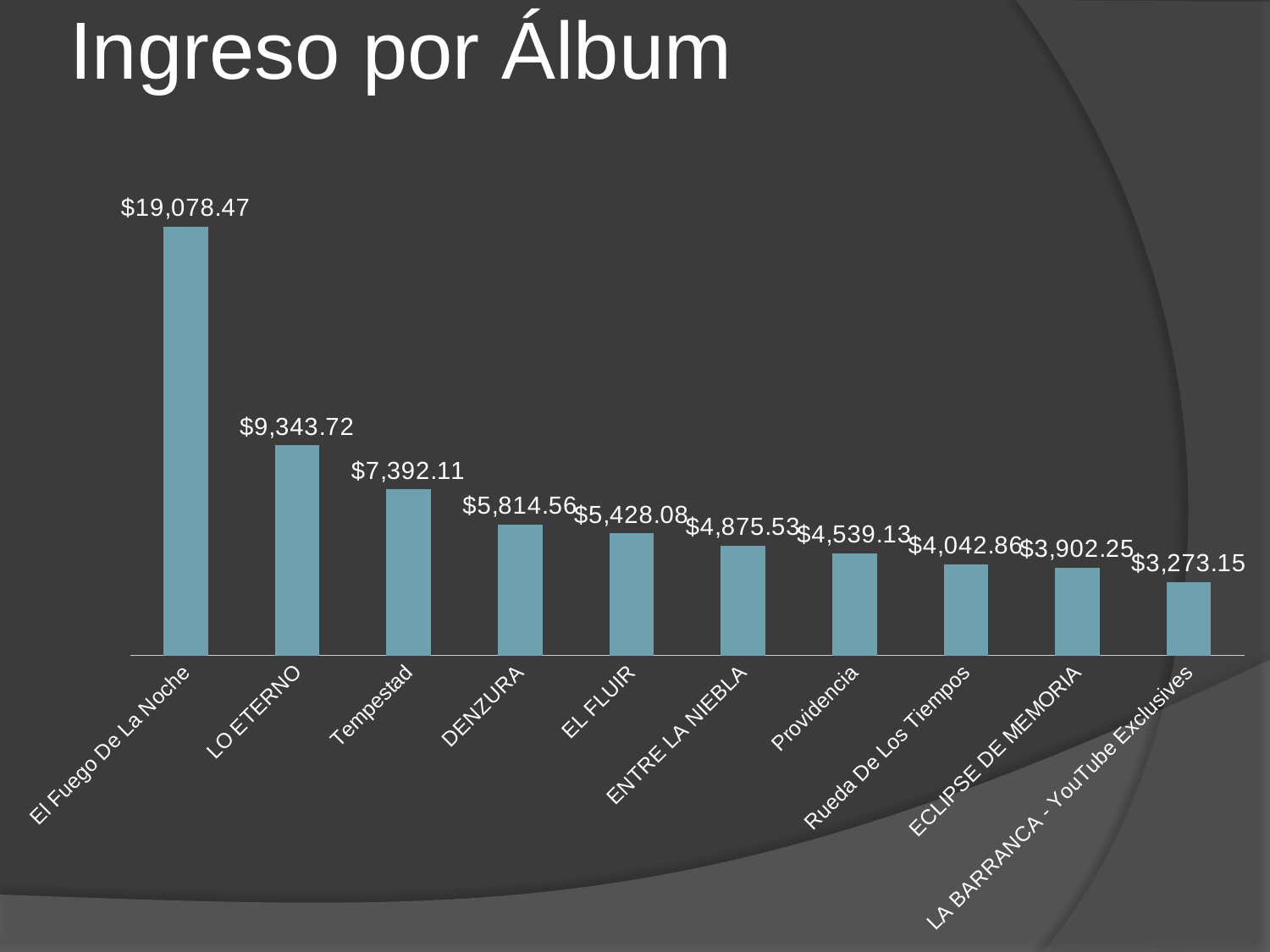

# Ingreso por Álbum

### Chart

| Category | Total por album |
|---|---|
| El Fuego De La Noche | 19078.466997758554 |
| LO ETERNO | 9343.724981386713 |
| Tempestad | 7392.106706128345 |
| DENZURA | 5814.560512758747 |
| EL FLUIR | 5428.0760698463255 |
| ENTRE LA NIEBLA | 4875.529011494722 |
| Providencia | 4539.12816477207 |
| Rueda De Los Tiempos | 4042.8566940999276 |
| ECLIPSE DE MEMORIA | 3902.249058236546 |
| LA BARRANCA - YouTube Exclusives | 3273.147683300269 |